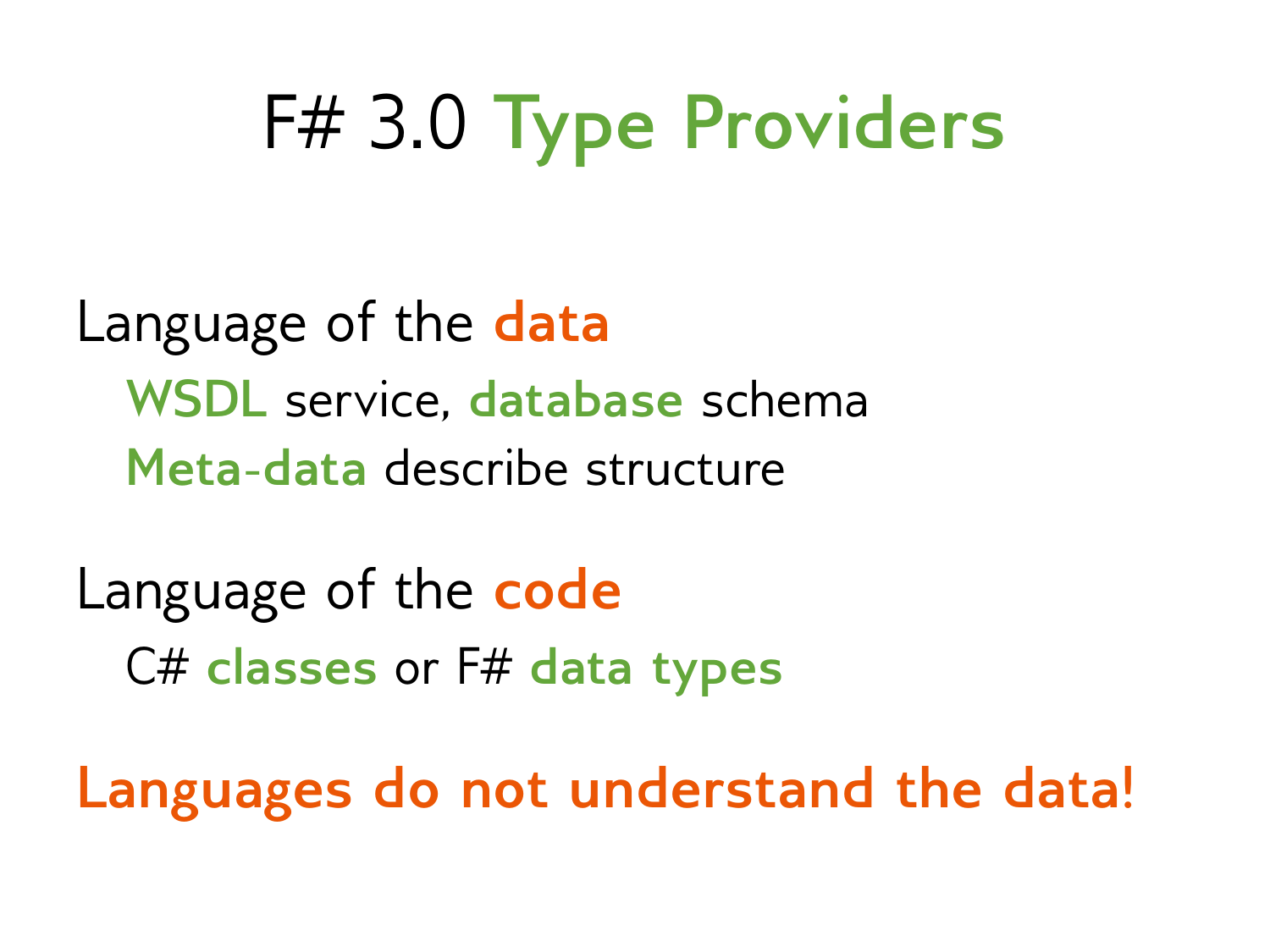

# F# 3.0 Type Providers
Language of the data
WSDL service, database schema
Meta-data describe structure
Language of the code
C# classes or F# data types
Languages do not understand the data!